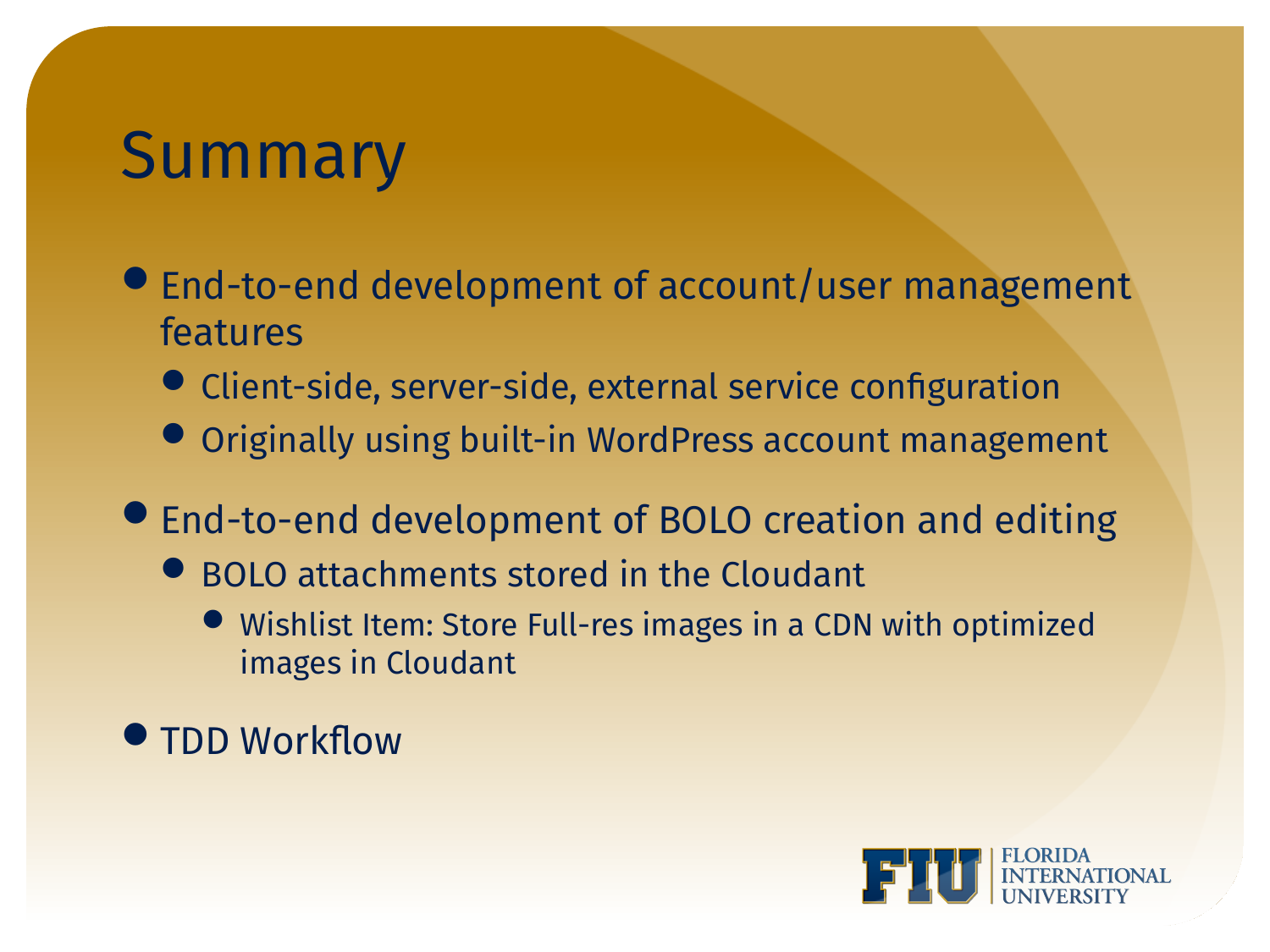

# Summary
End-to-end development of account/user management features
Client-side, server-side, external service configuration
Originally using built-in WordPress account management
End-to-end development of BOLO creation and editing
BOLO attachments stored in the Cloudant
Wishlist Item: Store Full-res images in a CDN with optimized images in Cloudant
TDD Workflow